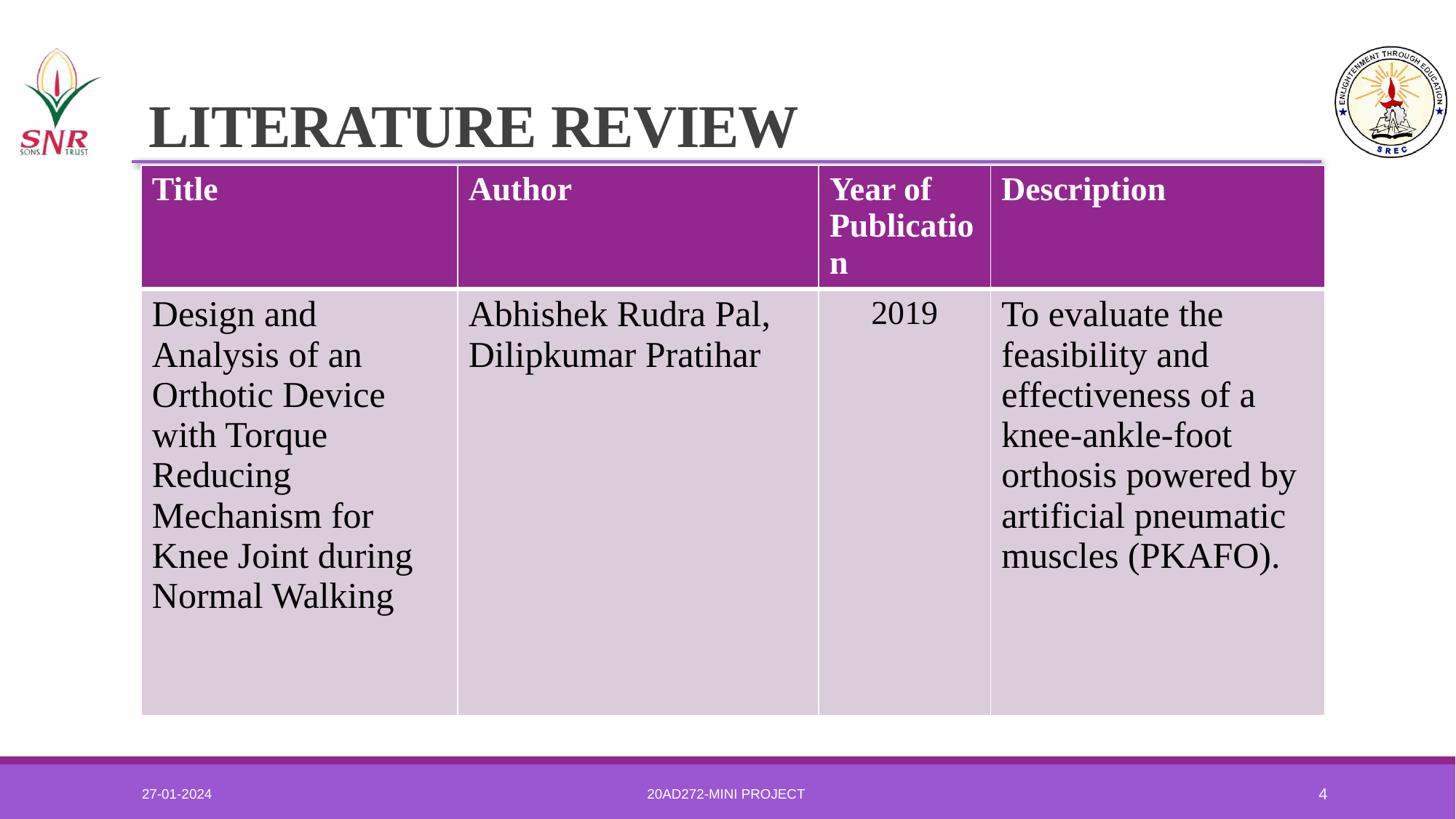

# LITERATURE REVIEW
| Title | Author | Year of Publication | Description |
| --- | --- | --- | --- |
| Design and Analysis of an Orthotic Device with Torque Reducing Mechanism for Knee Joint during Normal Walking | Abhishek Rudra Pal, Dilipkumar Pratihar | 2019 | To evaluate the feasibility and effectiveness of a knee-ankle-foot orthosis powered by artificial pneumatic muscles (PKAFO). |
27-01-2024
20AD272-MINI PROJECT
4